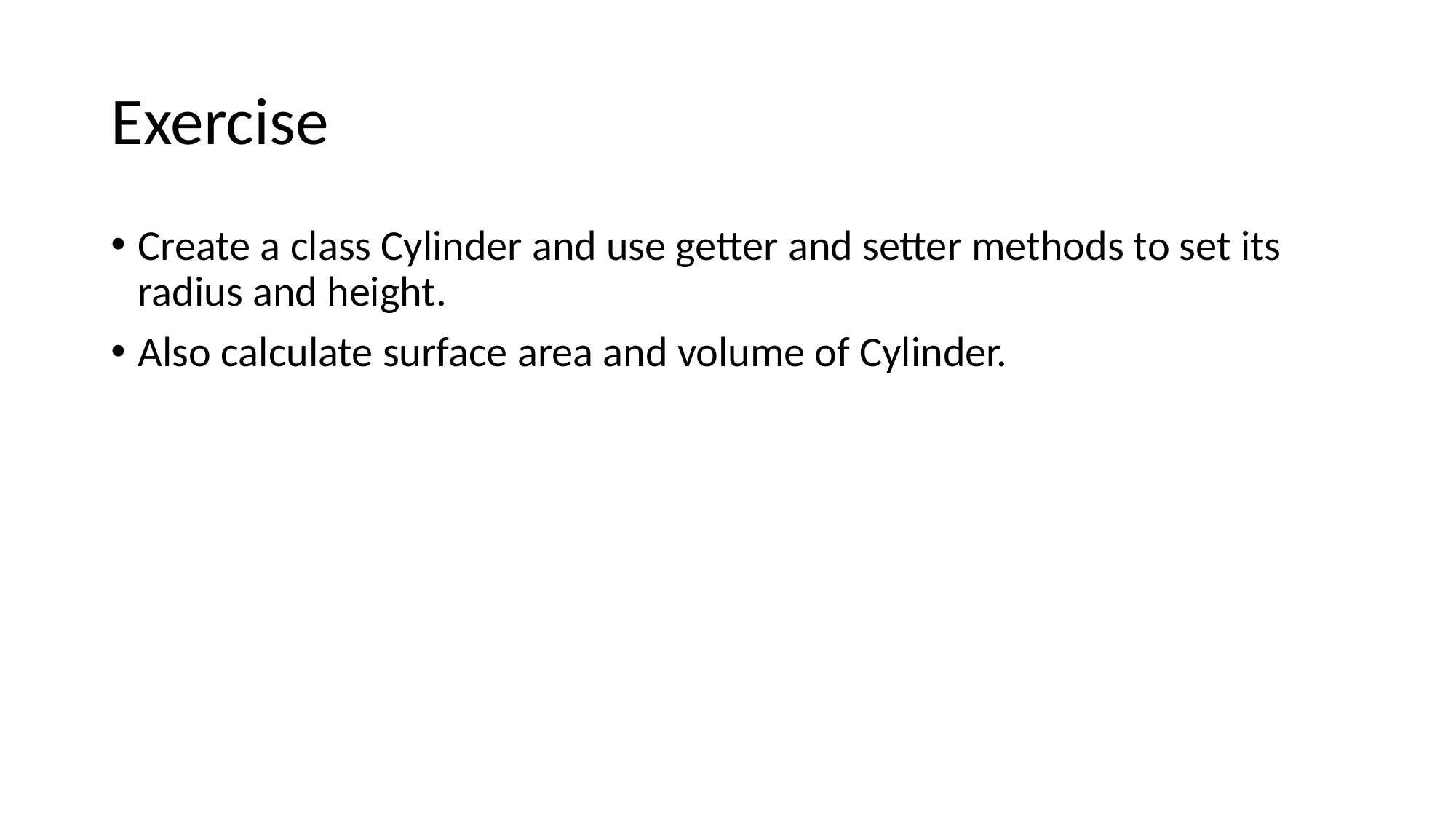

# Exercise
Create a class Cylinder and use getter and setter methods to set its radius and height.
Also calculate surface area and volume of Cylinder.